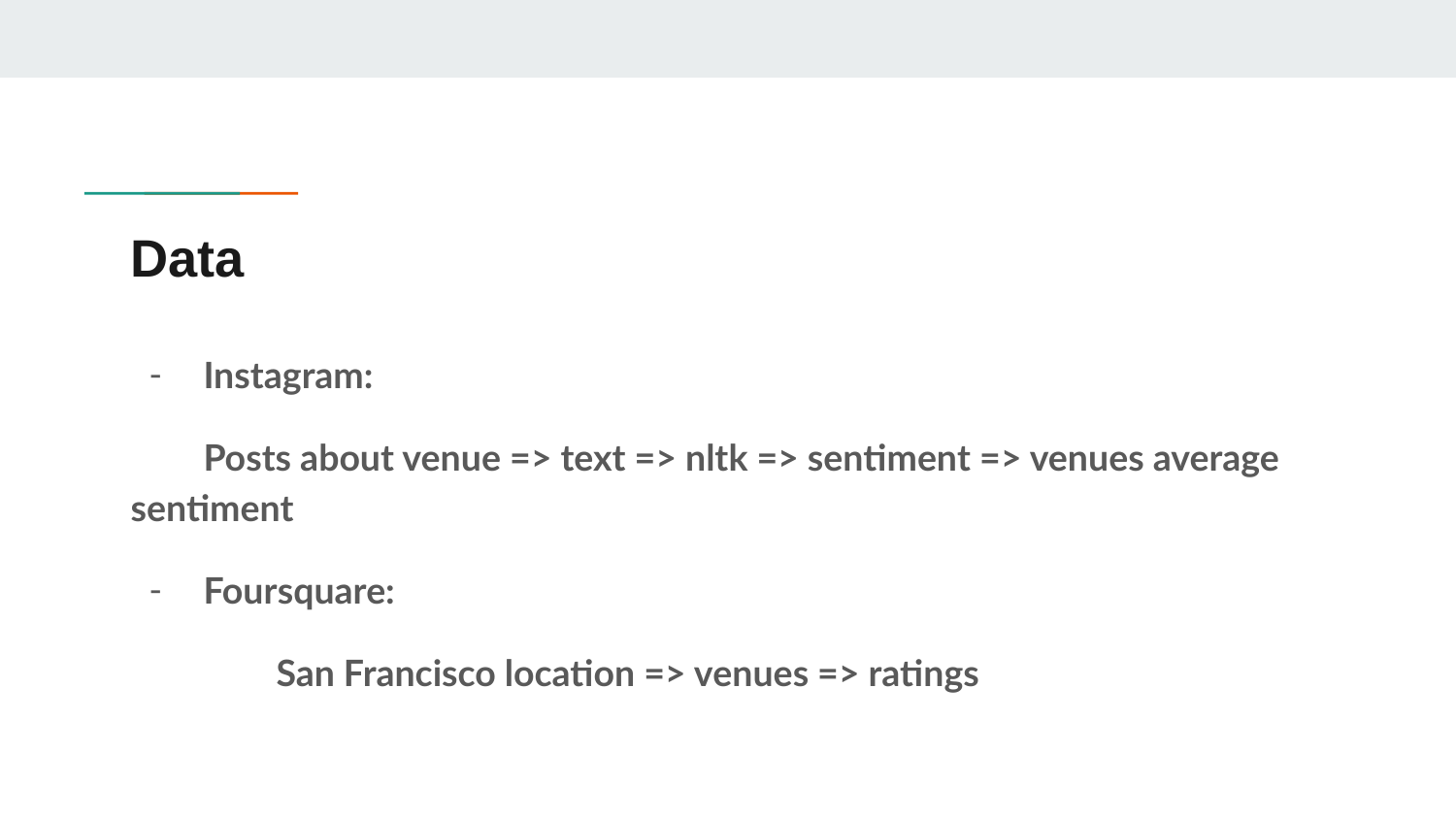

# Data
Instagram:
Posts about venue => text => nltk => sentiment => venues average      sentiment
Foursquare:
	San Francisco location => venues => ratings